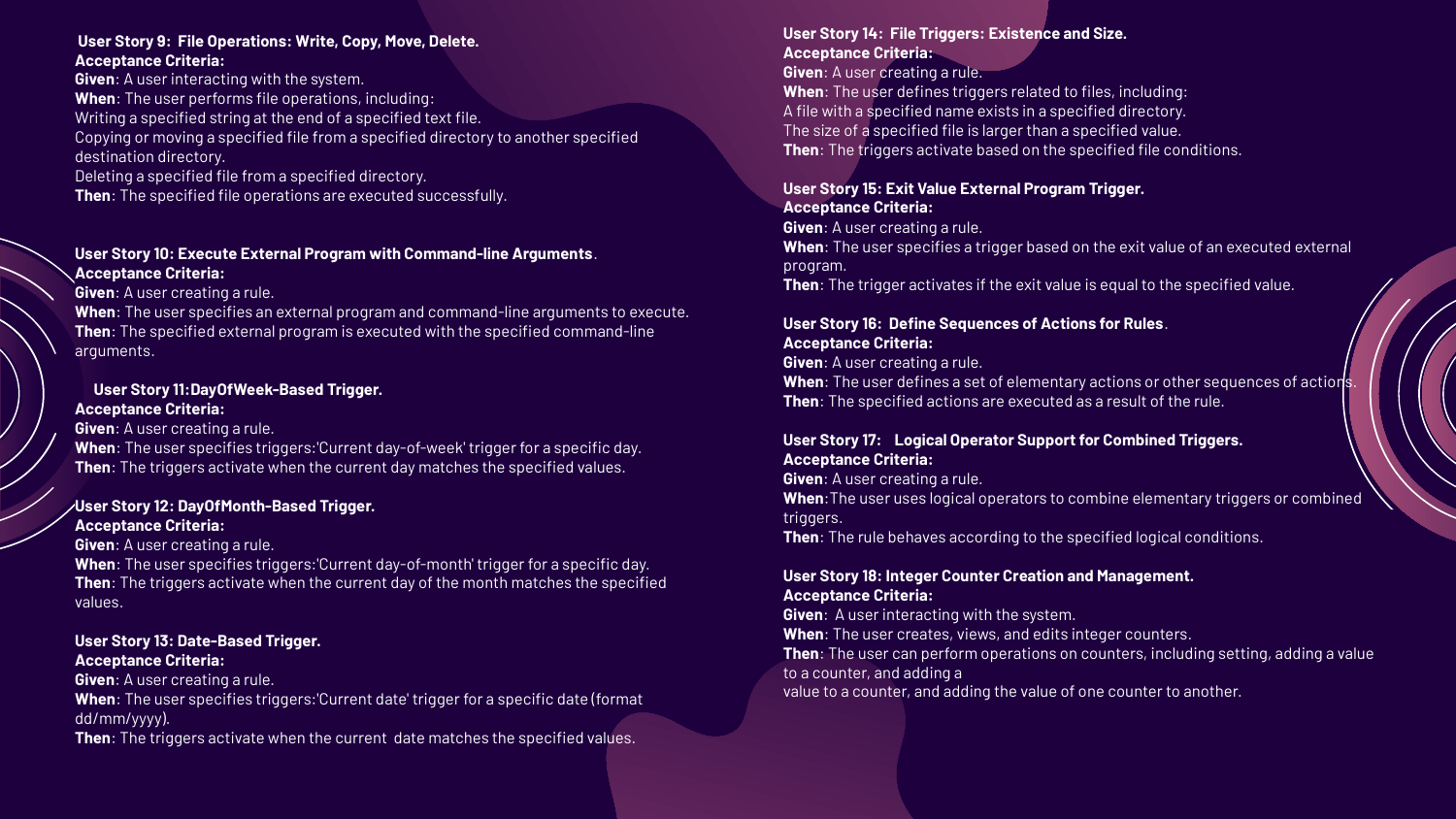

# User Story 9:  File Operations: Write, Copy, Move, Delete. Acceptance Criteria: Given: A user interacting with the system. When: The user performs file operations, including: Writing a specified string at the end of a specified text file. Copying or moving a specified file from a specified directory to another specified destination directory. Deleting a specified file from a specified directory. Then: The specified file operations are executed successfully. User Story 10: Execute External Program with Command-line Arguments. Acceptance Criteria: Given: A user creating a rule. When: The user specifies an external program and command-line arguments to execute. Then: The specified external program is executed with the specified command-line arguments.       User Story 11:DayOfWeek-Based Trigger. Acceptance Criteria: Given: A user creating a rule. When: The user specifies triggers:'Current day-of-week' trigger for a specific day. Then: The triggers activate when the current day matches the specified values. User Story 12: DayOfMonth-Based Trigger. Acceptance Criteria: Given: A user creating a rule. When: The user specifies triggers:'Current day-of-month' trigger for a specific day. Then: The triggers activate when the current day of the month matches the specified values. User Story 13: Date-Based Trigger. Acceptance Criteria: Given: A user creating a rule. When: The user specifies triggers:'Current date' trigger for a specific date (format dd/mm/yyyy). Then: The triggers activate when the current  date matches the specified values.
User Story 14:  File Triggers: Existence and Size.
Acceptance Criteria:
Given: A user creating a rule.
When: The user defines triggers related to files, including:
A file with a specified name exists in a specified directory.
The size of a specified file is larger than a specified value.
Then: The triggers activate based on the specified file conditions.
User Story 15: Exit Value External Program Trigger.
Acceptance Criteria:
Given: A user creating a rule.
When: The user specifies a trigger based on the exit value of an executed external program.
Then: The trigger activates if the exit value is equal to the specified value.

User Story 16:  Define Sequences of Actions for Rules.
Acceptance Criteria:
Given: A user creating a rule.
When: The user defines a set of elementary actions or other sequences of actions.
Then: The specified actions are executed as a result of the rule.
User Story 17:    Logical Operator Support for Combined Triggers.
Acceptance Criteria:
Given: A user creating a rule.
When:The user uses logical operators to combine elementary triggers or combined triggers.
Then: The rule behaves according to the specified logical conditions.
User Story 18: Integer Counter Creation and Management.
Acceptance Criteria:
Given:  A user interacting with the system.
When: The user creates, views, and edits integer counters.
Then: The user can perform operations on counters, including setting, adding a value to a counter, and adding a
value to a counter, and adding the value of one counter to another.